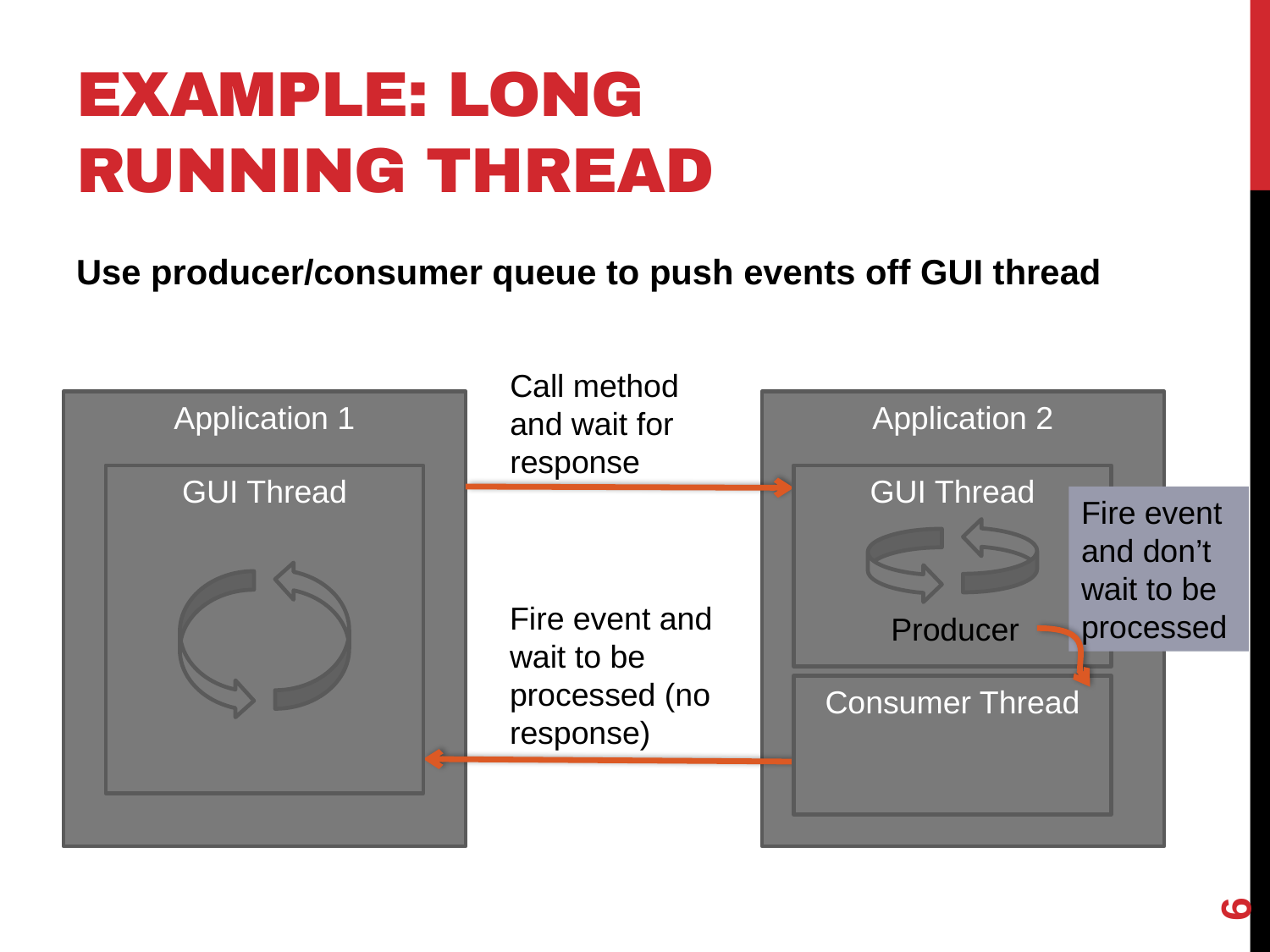

# Example: Long running thread
Use producer/consumer queue to push events off GUI thread
Call method and wait for response
Application 1
Application 2
GUI Thread
GUI Thread
Fire event and don’t wait to be processed

Fire event and wait to be processed (no response)
Producer
Consumer Thread
6